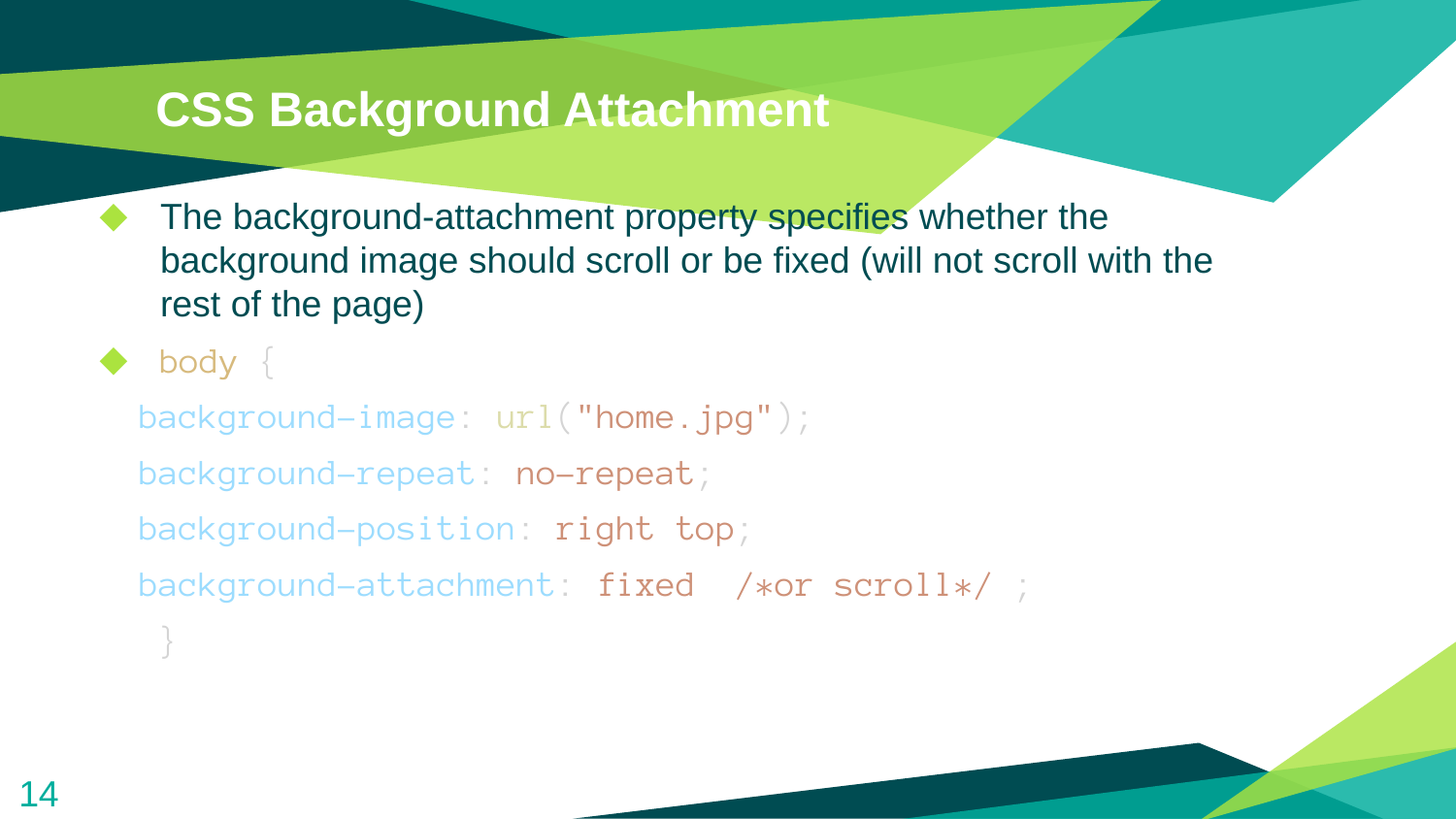

# CSS Background Attachment
The background-attachment property specifies whether the background image should scroll or be fixed (will not scroll with the rest of the page)
body {
  background-image: url("home.jpg");
  background-repeat: no-repeat;
  background-position: right top;
  background-attachment: fixed  /*or scroll*/ ;
   }

14